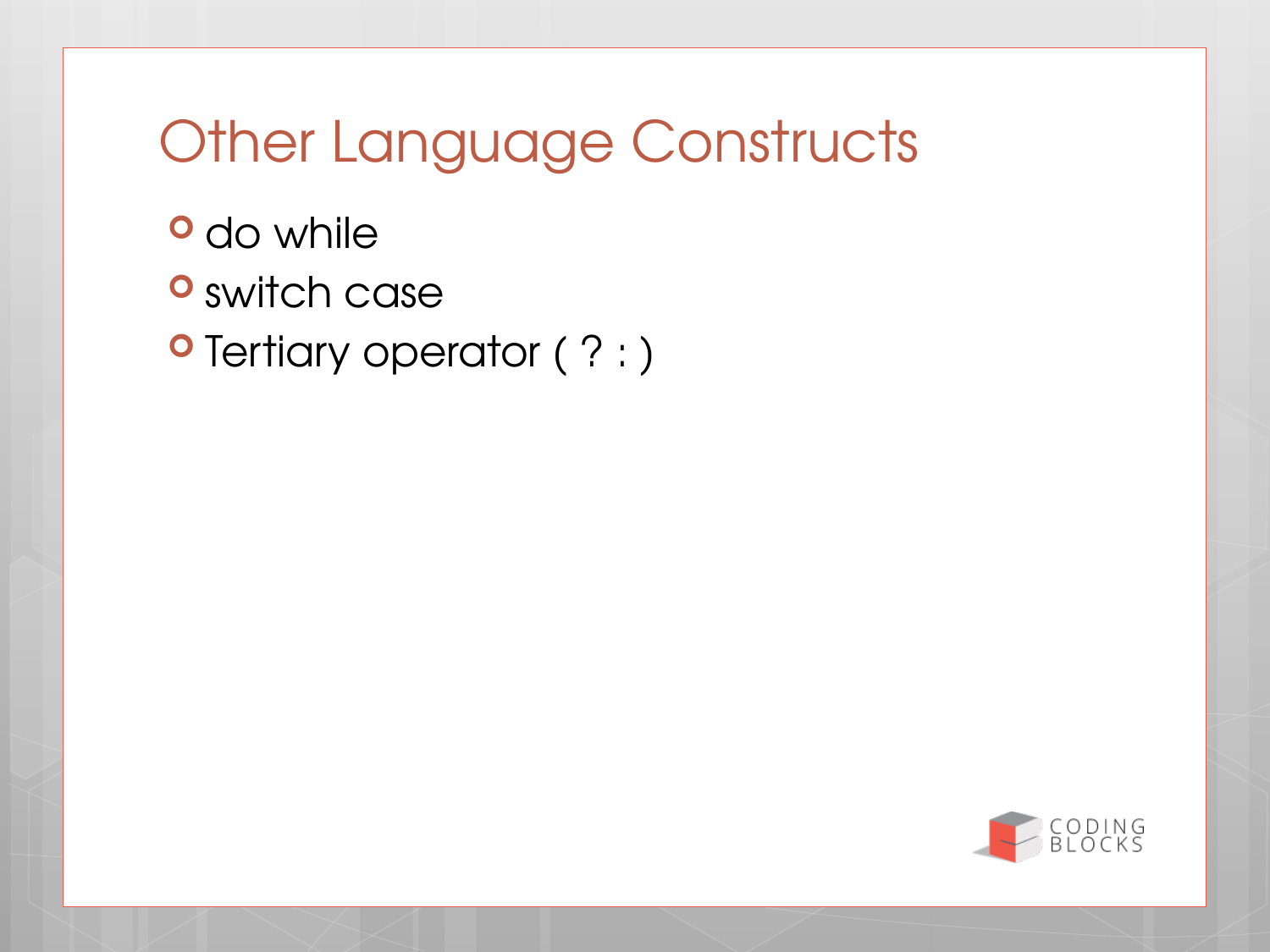

# Other Language Constructs
do while
switch case
Tertiary operator ( ? : )